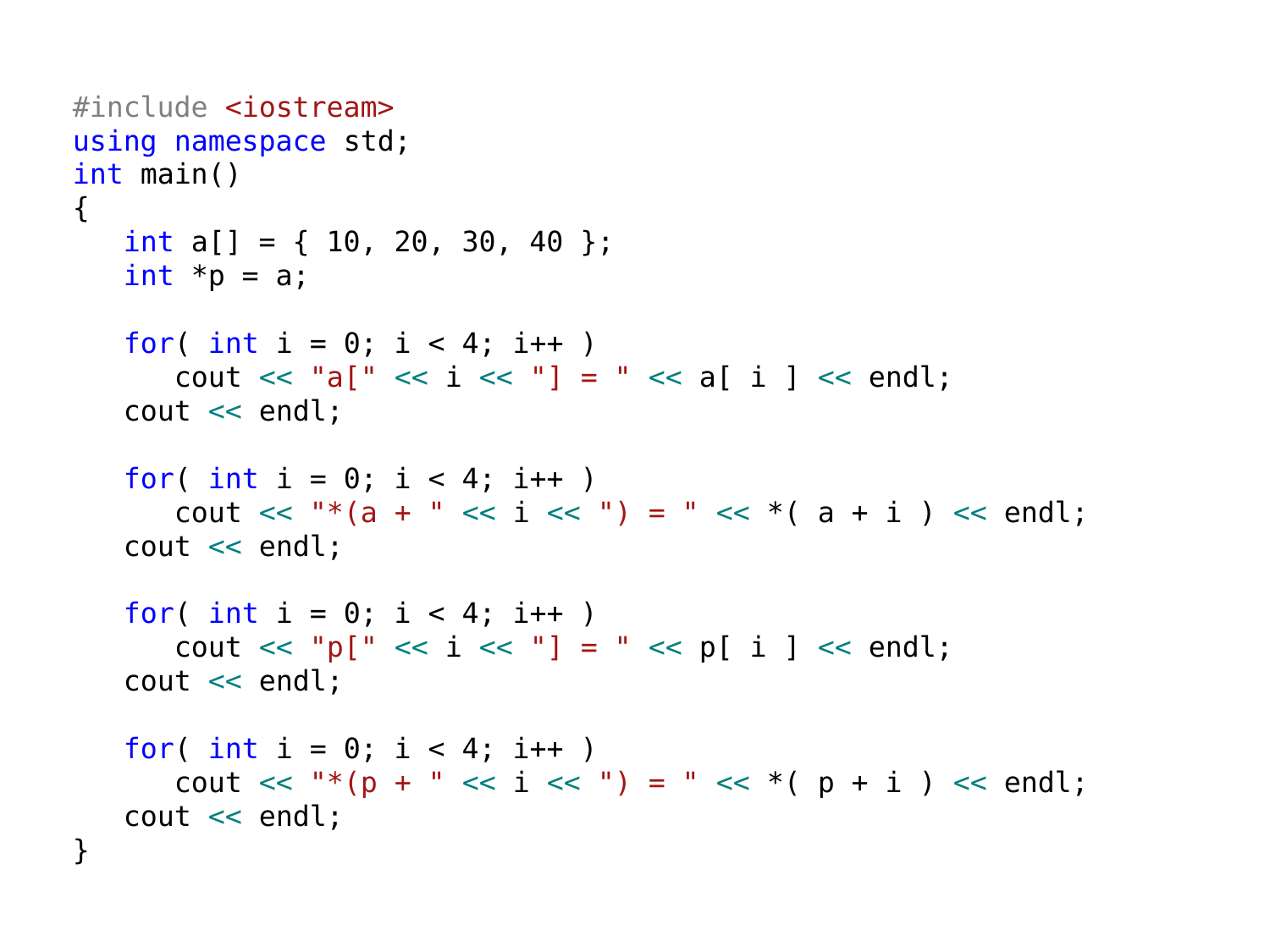

#include <iostream>
using namespace std;
int main()
{
   int a[] = { 10, 20, 30, 40 };
   int *p = a;

   for( int i = 0; i < 4; i++ )
      cout << "a[" << i << "] = " << a[ i ] << endl;
   cout << endl;

   for( int i = 0; i < 4; i++ )
      cout << "*(a + " << i << ") = " << *( a + i ) << endl;
   cout << endl;

   for( int i = 0; i < 4; i++ )
      cout << "p[" << i << "] = " << p[ i ] << endl;
   cout << endl;

   for( int i = 0; i < 4; i++ )
      cout << "*(p + " << i << ") = " << *( p + i ) << endl;
   cout << endl;
}